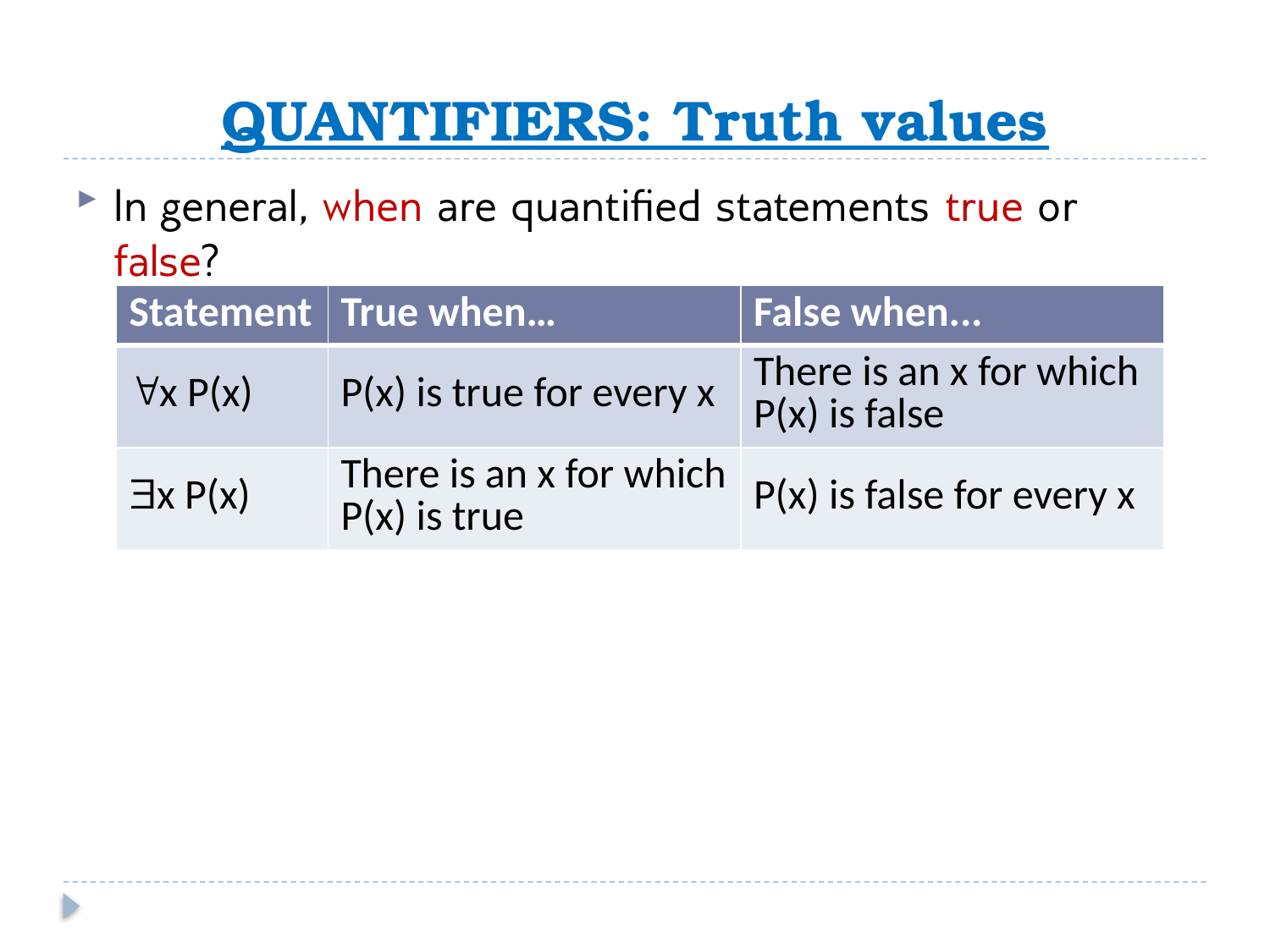

# QUANTIFIERS: Truth values
In general, when are quantified statements true or false?

| Statement | True when… | False when... |
| --- | --- | --- |
| ∀x P(x) | P(x) is true for every x | There is an x for which P(x) is false |
| ∃x P(x) | There is an x for which P(x) is true | P(x) is false for every x |